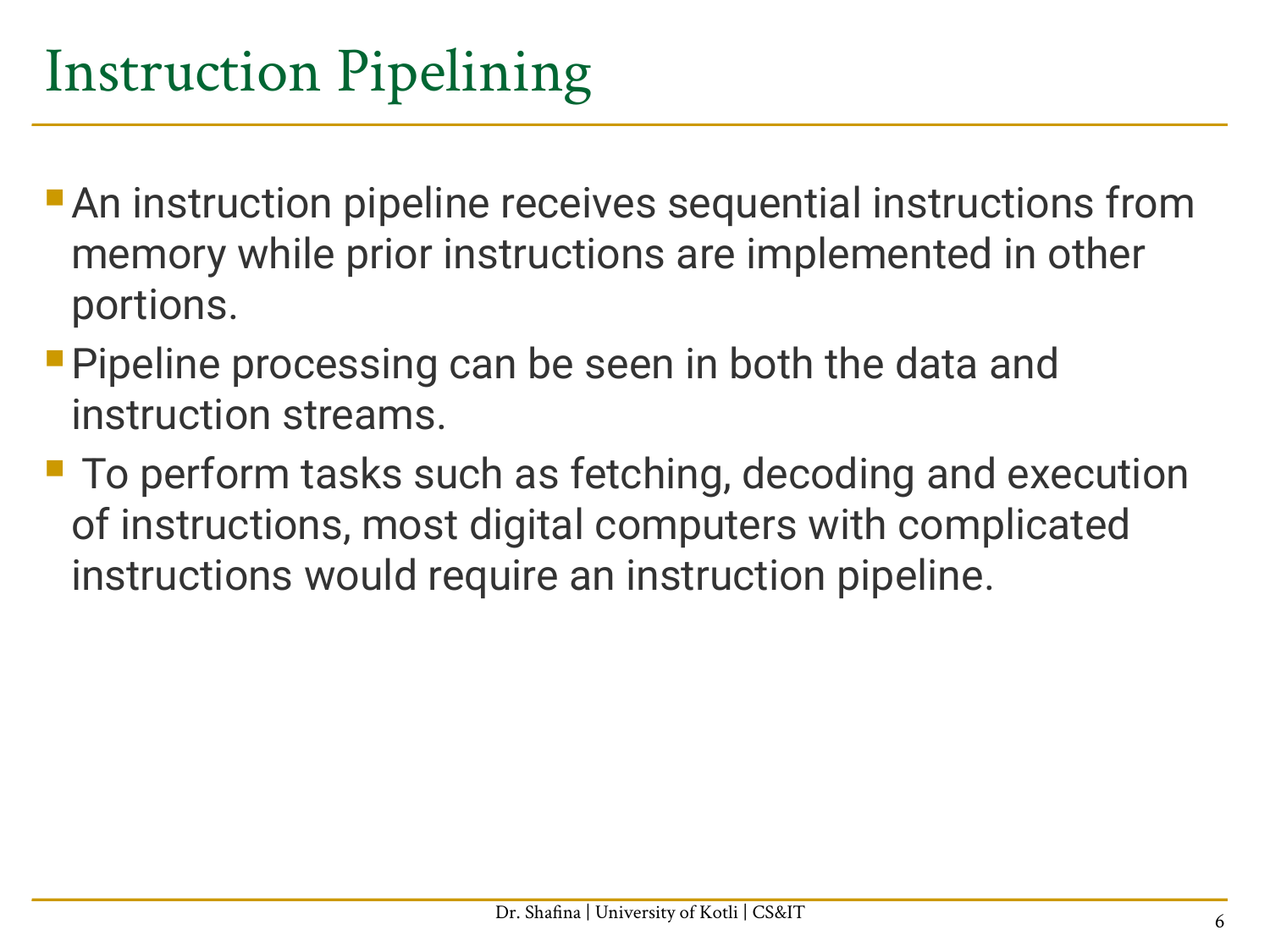

# Instruction Pipelining
An instruction pipeline receives sequential instructions from memory while prior instructions are implemented in other portions.
Pipeline processing can be seen in both the data and instruction streams.
 To perform tasks such as fetching, decoding and execution of instructions, most digital computers with complicated instructions would require an instruction pipeline.
Dr. Shafina | University of Kotli | CS&IT
6